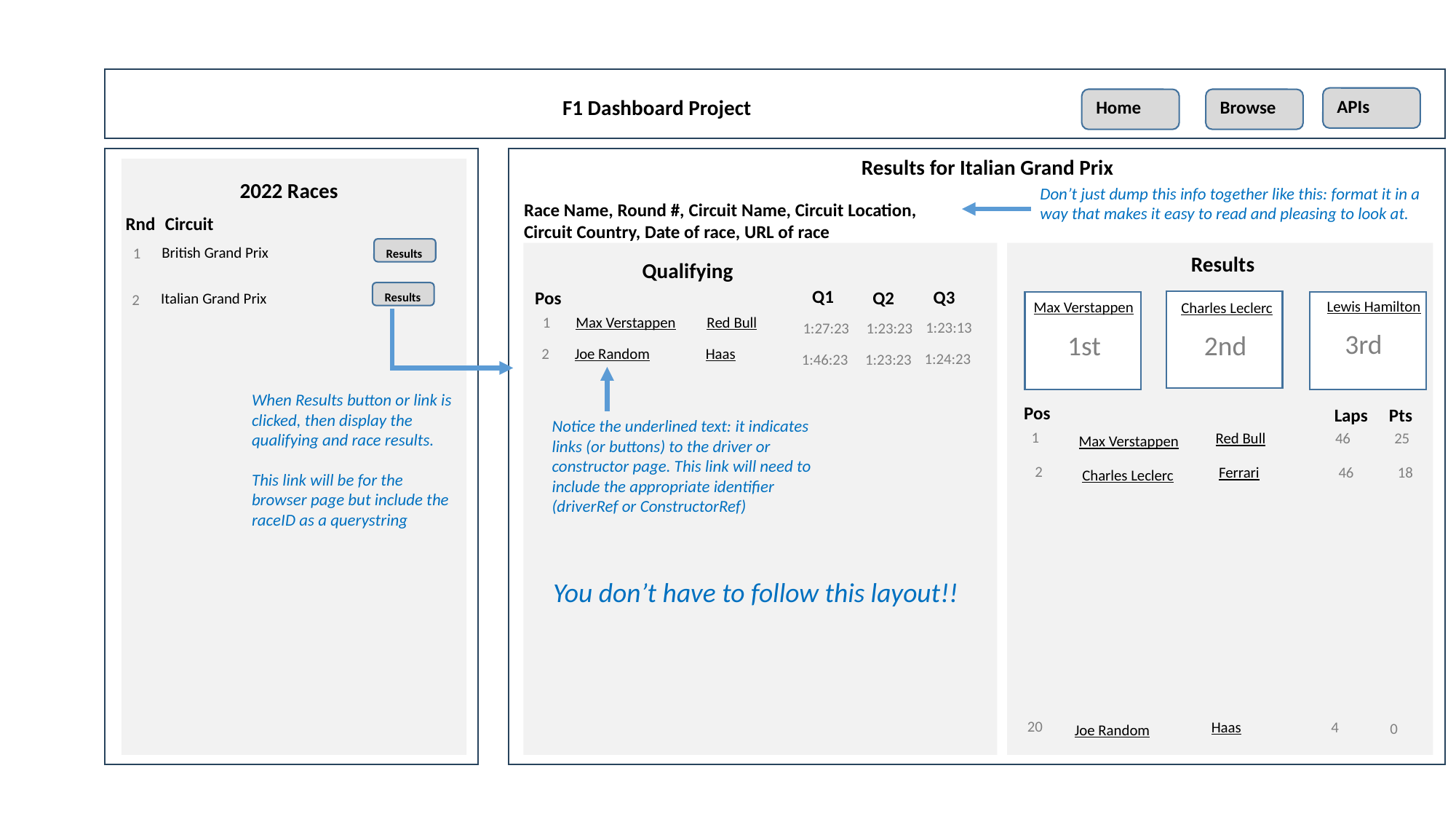

F1 Dashboard Project

APIs
Home
Browse
Results for Italian Grand Prix

2022 Races
Don’t just dump this info together like this: format it in a way that makes it easy to read and pleasing to look at.
Race Name, Round #, Circuit Name, Circuit Location, Circuit Country, Date of race, URL of race
Circuit
Rnd
British Grand Prix
1

Results

Results
Qualifying
Q1
Q3
Q2
Pos

Results
Italian Grand Prix
2
Lewis Hamilton

Max Verstappen
Charles Leclerc
Max Verstappen
1
Red Bull
1:23:13
1:27:23
1:23:23
3rd
1st
2nd
Joe Random
2
Haas
1:24:23
1:46:23
1:23:23
When Results button or link is clicked, then display the qualifying and race results.

This link will be for the browser page but include the raceID as a querystring
Pos
Laps
Pts
Notice the underlined text: it indicates links (or buttons) to the driver or constructor page. This link will need to include the appropriate identifier (driverRef or ConstructorRef)
1
46
25
Red Bull
Max Verstappen
2
46
18
Ferrari
Charles Leclerc
You don’t have to follow this layout!!
20
4
Haas
0
Joe Random